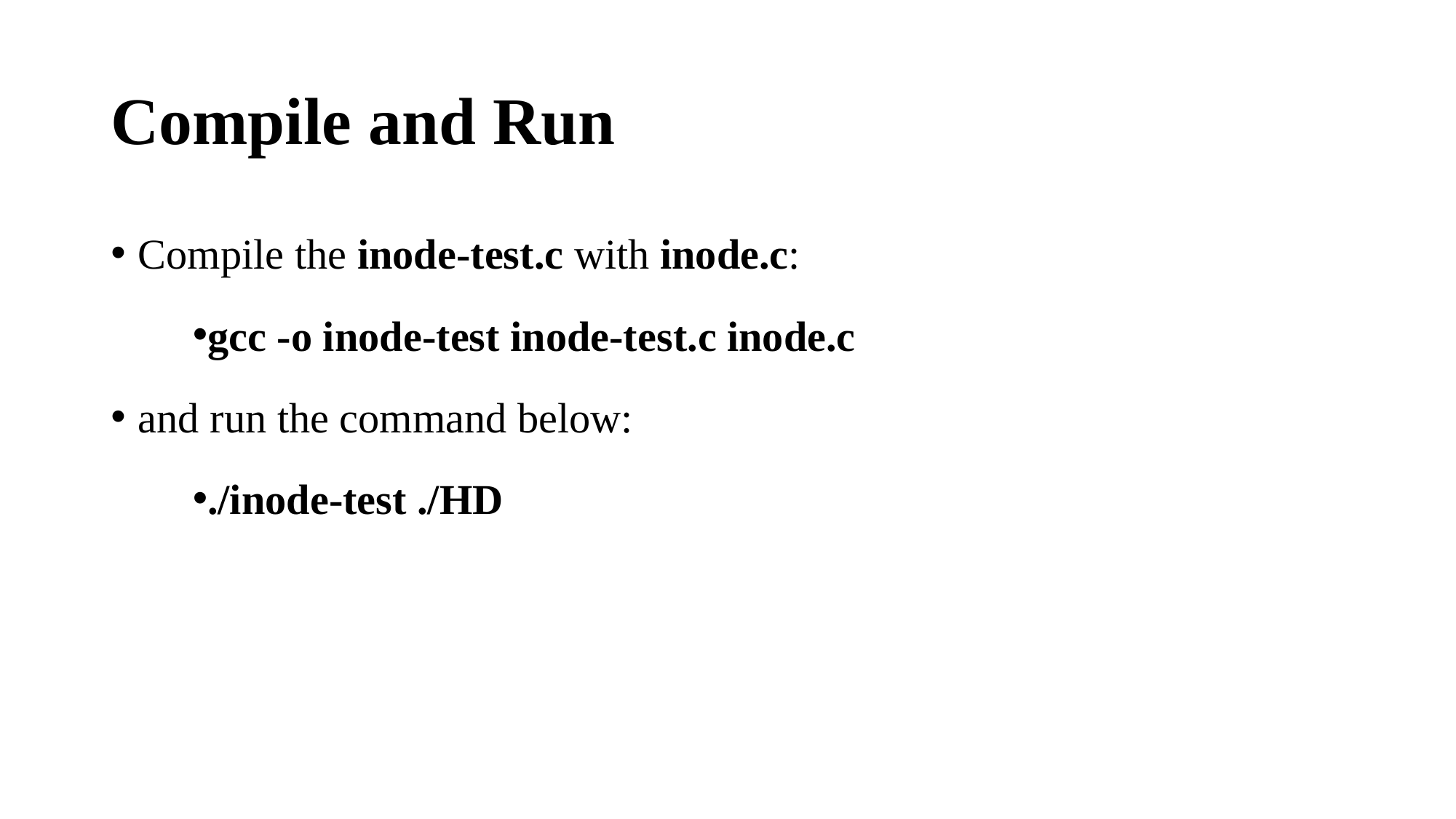

# Compile and Run
Compile the inode-test.c with inode.c:
gcc -o inode-test inode-test.c inode.c
and run the command below:
./inode-test ./HD